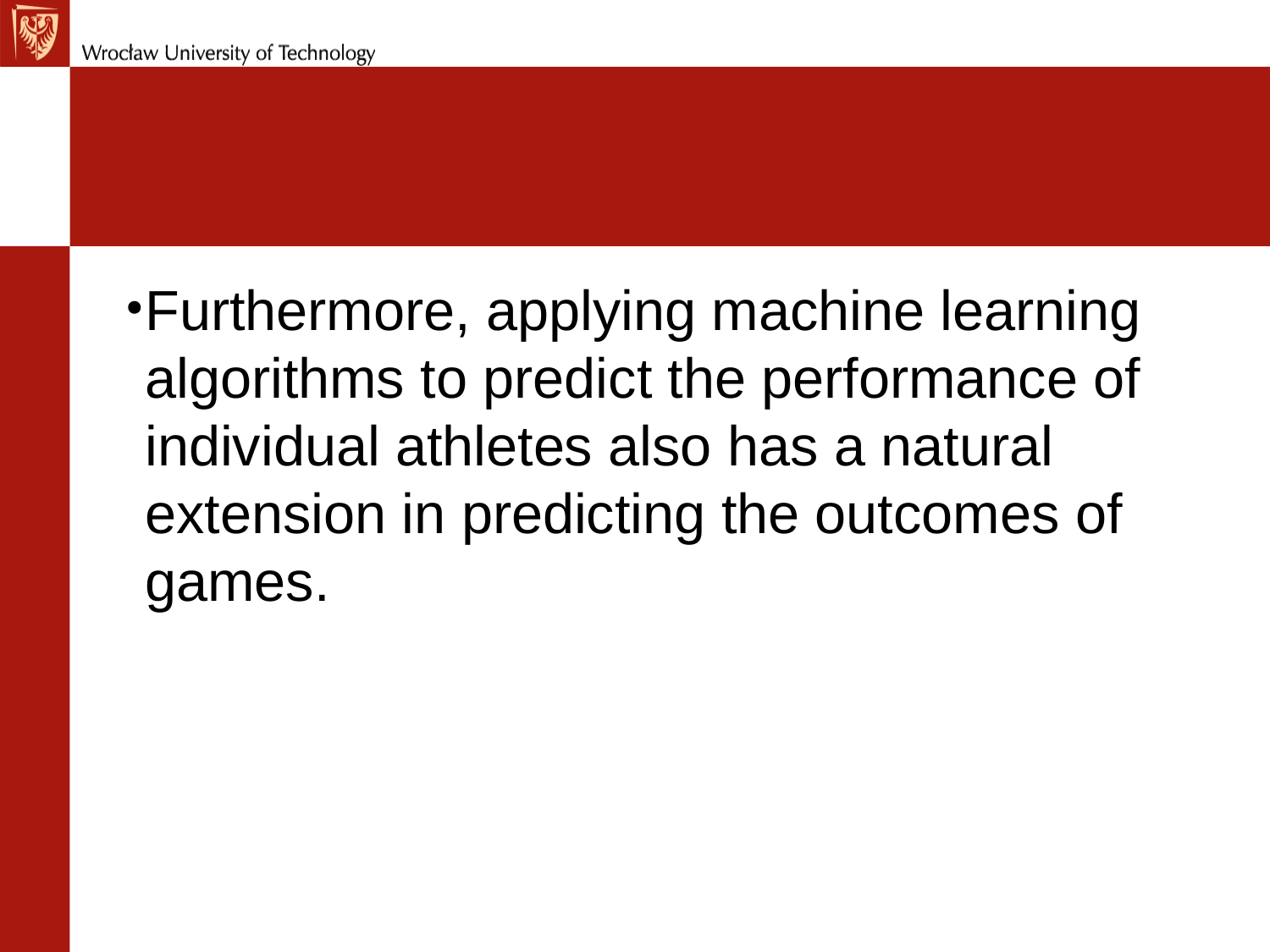

#
Furthermore, applying machine learning algorithms to predict the performance of individual athletes also has a natural extension in predicting the outcomes of games.